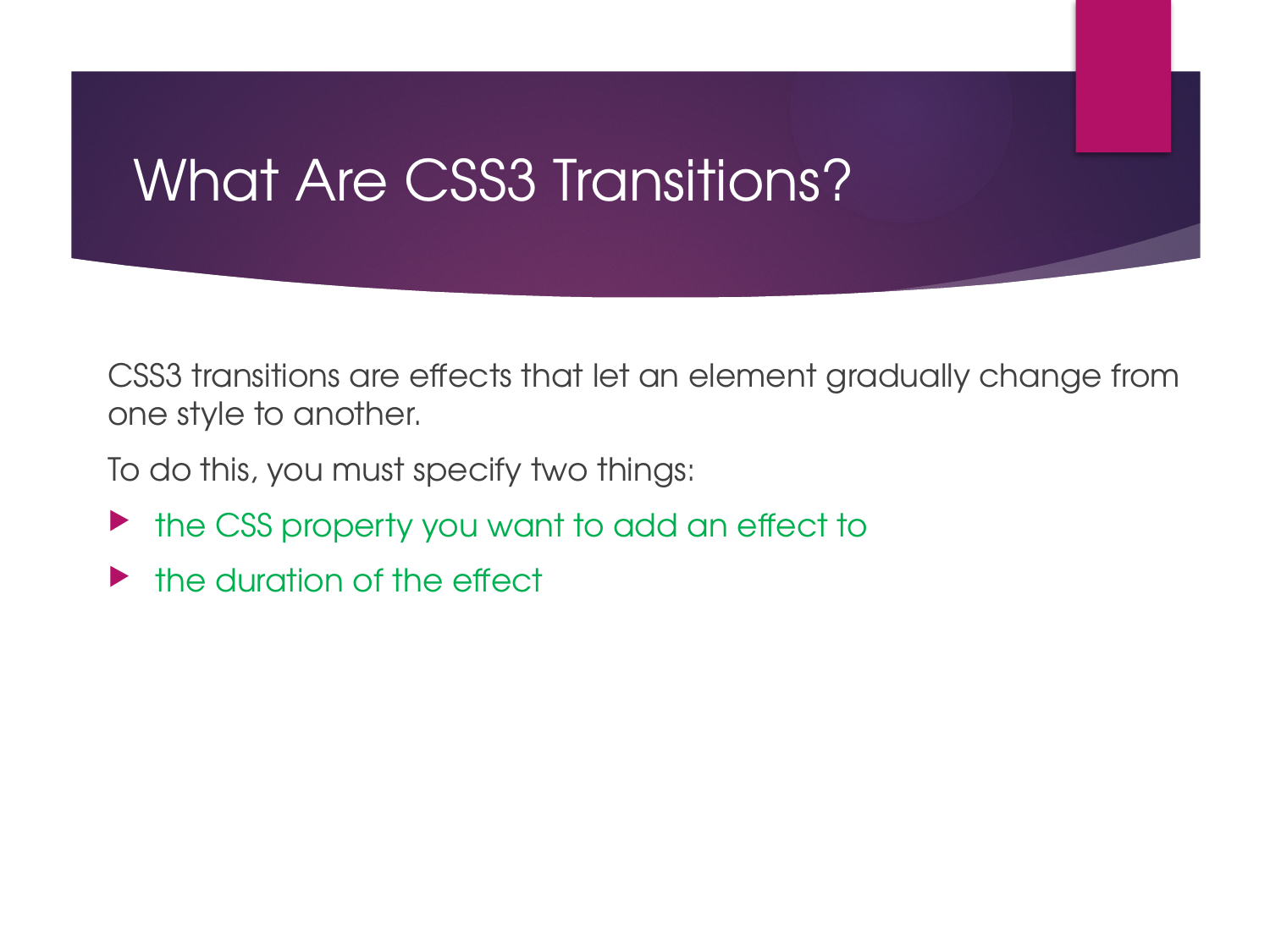

# What Are CSS3 Transitions?
CSS3 transitions are effects that let an element gradually change from one style to another.
To do this, you must specify two things:
the CSS property you want to add an effect to
the duration of the effect